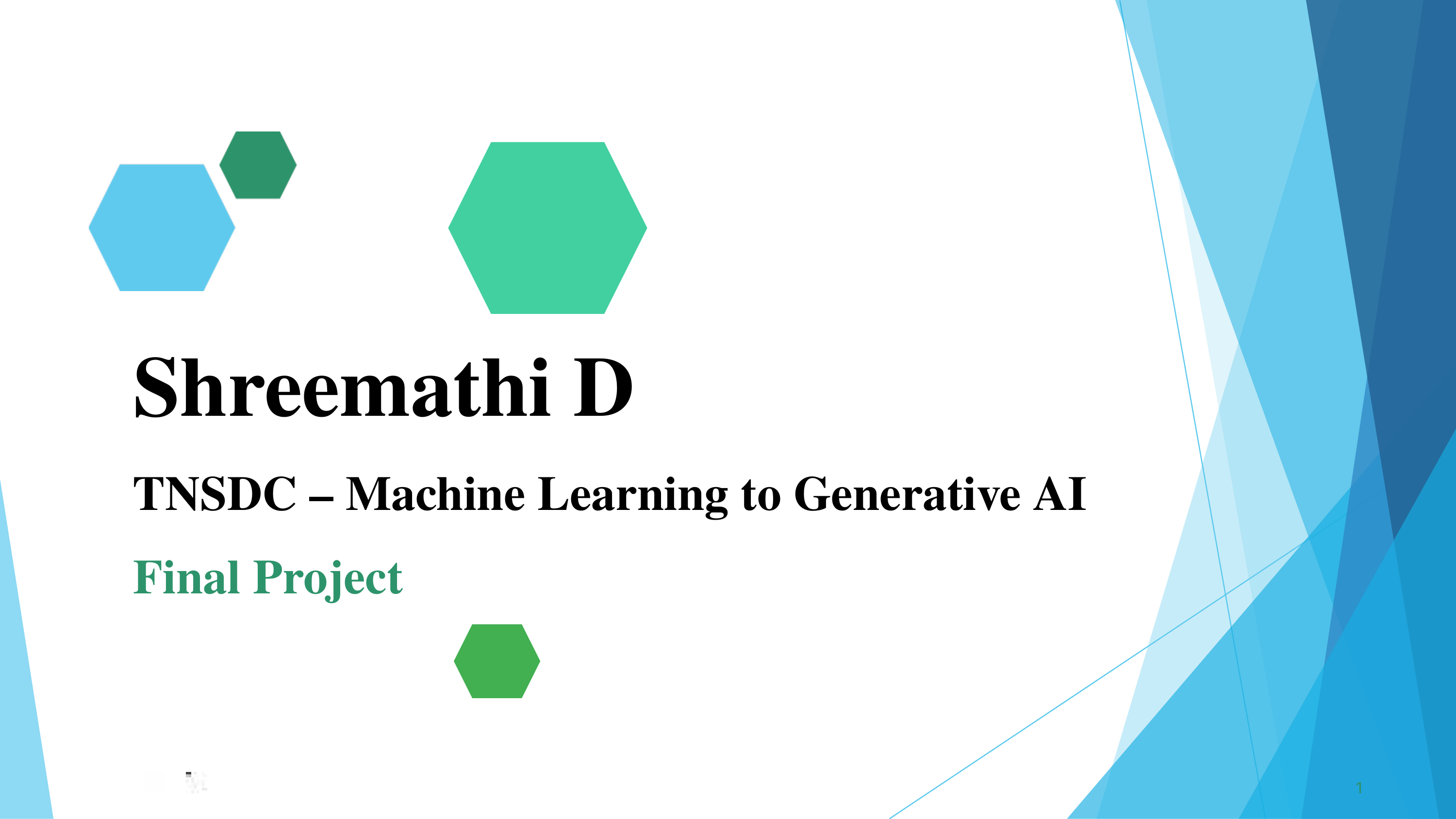

Shreemathi D

TNSDC – Machine Learning to Generative AI

Final Project

1